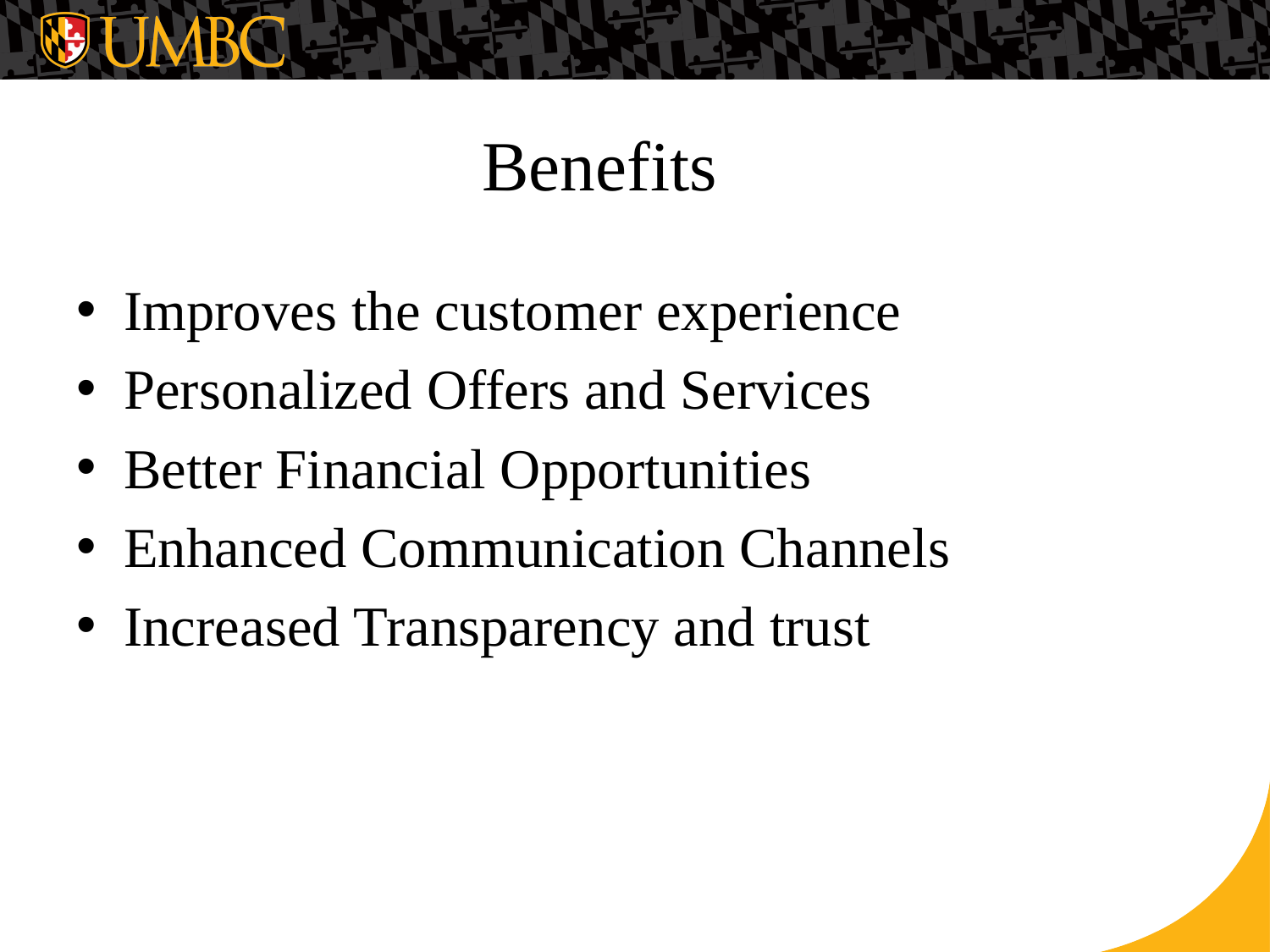

# Benefits
Improves the customer experience
Personalized Offers and Services
Better Financial Opportunities
Enhanced Communication Channels
Increased Transparency and trust